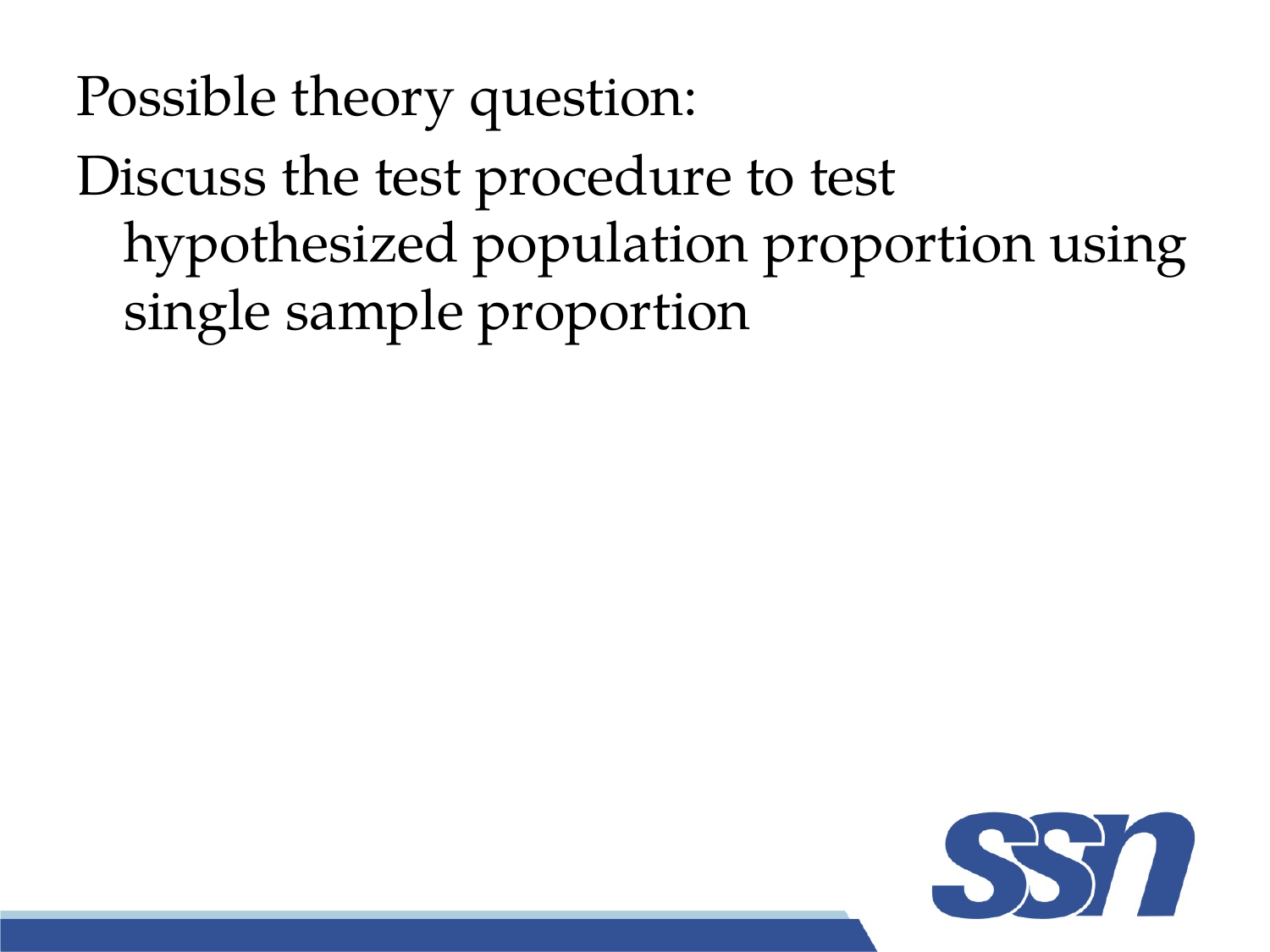

Possible theory question:
Discuss the test procedure to test hypothesized population proportion using single sample proportion